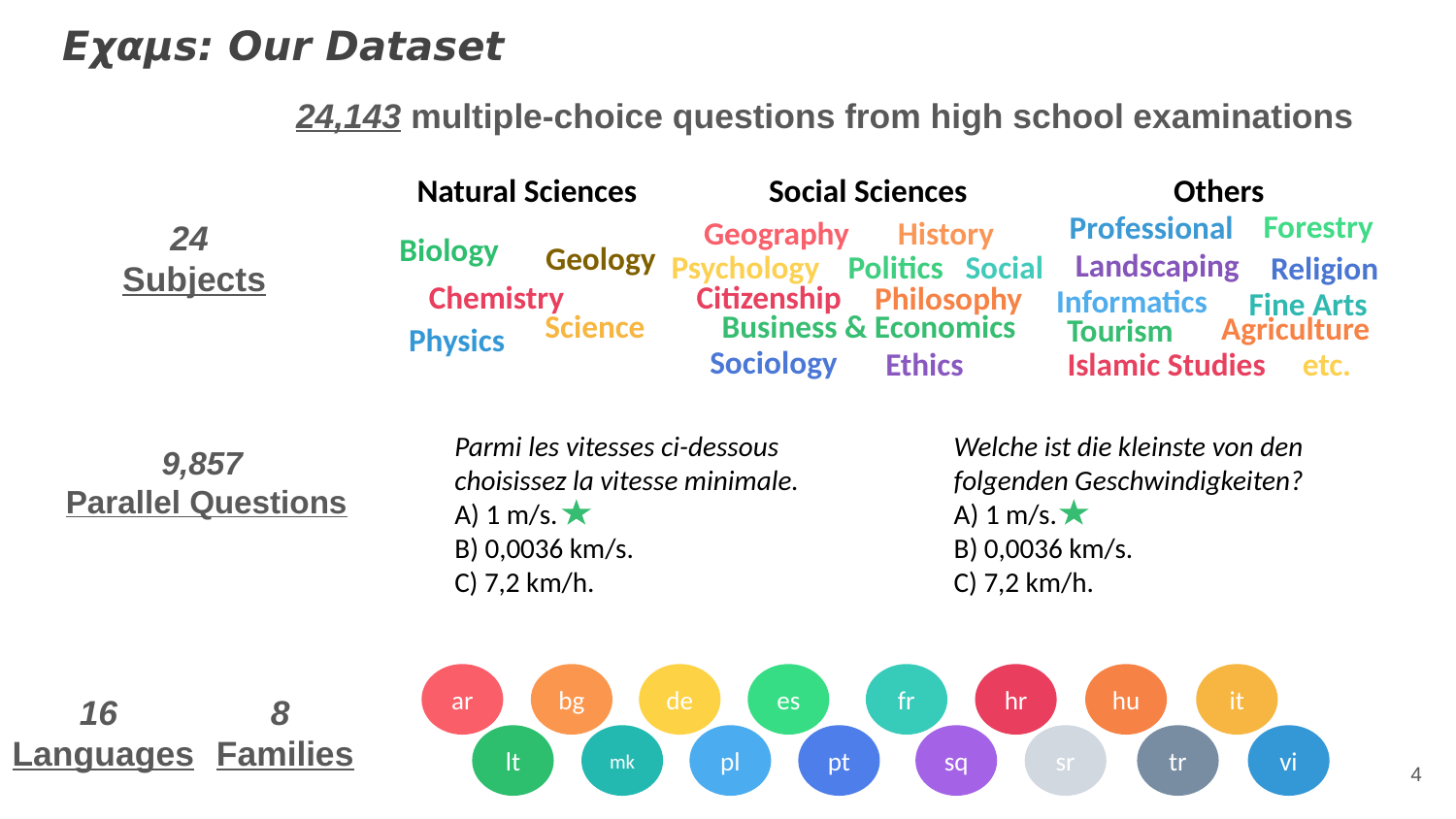

# Eχαμs: Our Dataset
24,143 multiple-choice questions from high school examinations
Natural Sciences
Social Sciences
Others
Forestry
Professional
History
Geography
Biology
Geology
Landscaping
Psychology
Politics
Social
Religion
Citizenship
Chemistry
Philosophy
Informatics
Fine Arts
Science
Business & Economics
Agriculture
Tourism
Physics
Sociology
Ethics
Islamic Studies
 etc.
24
Subjects
Parmi les vitesses ci-dessous
choisissez la vitesse minimale.
A) 1 m/s.
B) 0,0036 km/s.
C) 7,2 km/h.

Welche ist die kleinste von den
folgenden Geschwindigkeiten?
A) 1 m/s.
B) 0,0036 km/s.
C) 7,2 km/h.
9,857
Parallel Questions

ar
bg
de
es
fr
hr
hu
it
lt
mk
pl
pt
sq
sr
tr
vi
16
Languages
8
Families
4